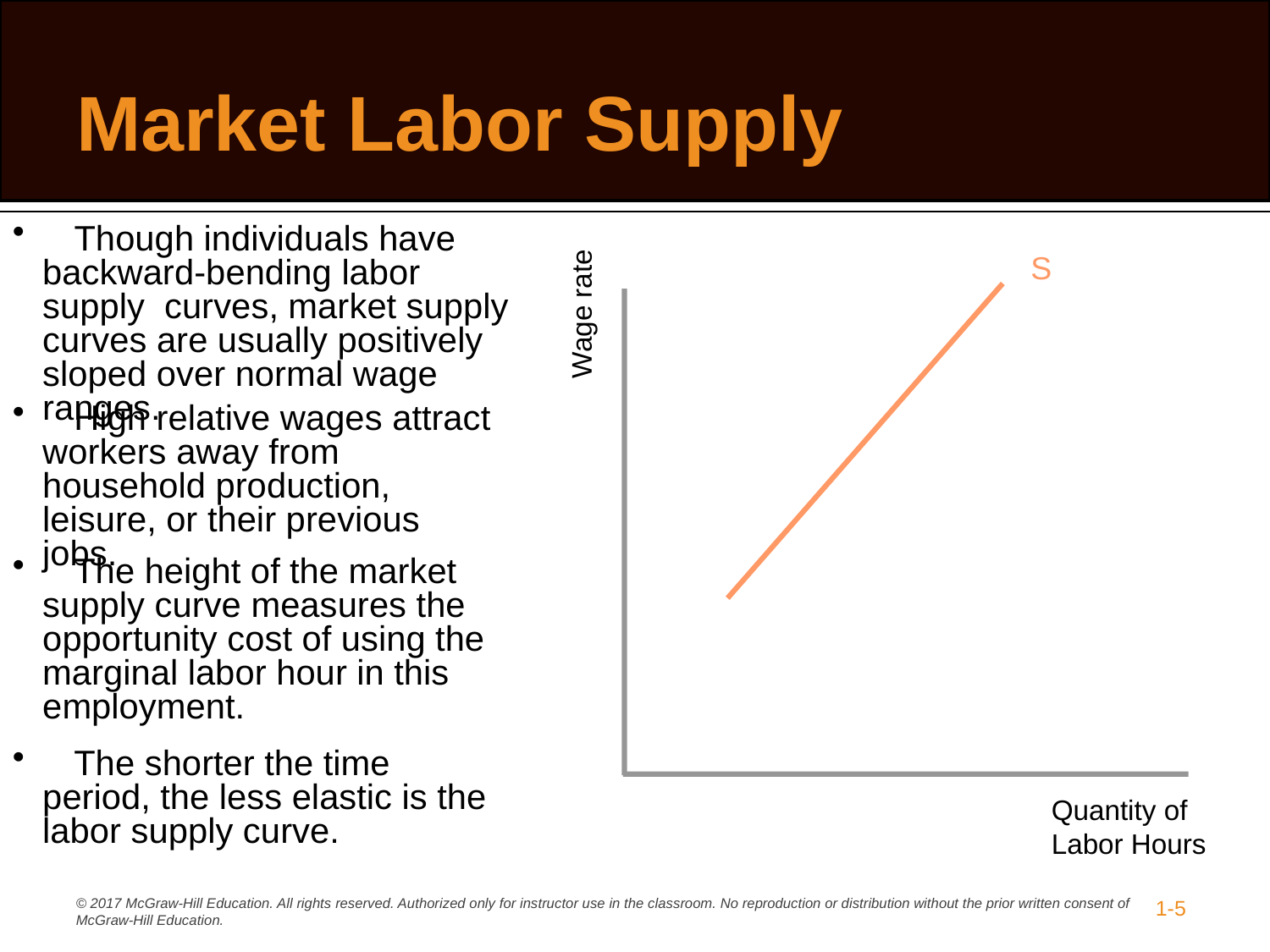

# Market Labor Supply
 	Though individuals have backward-bending labor supply  curves, market supply curves are usually positively sloped over normal wage ranges.

S
Wage rate

 	High relative wages attract workers away from household production, leisure, or their previous jobs.
 	The height of the market supply curve measures the opportunity cost of using the marginal labor hour in this employment.
 	The shorter the time period, the less elastic is the labor supply curve.

Quantity of Labor Hours